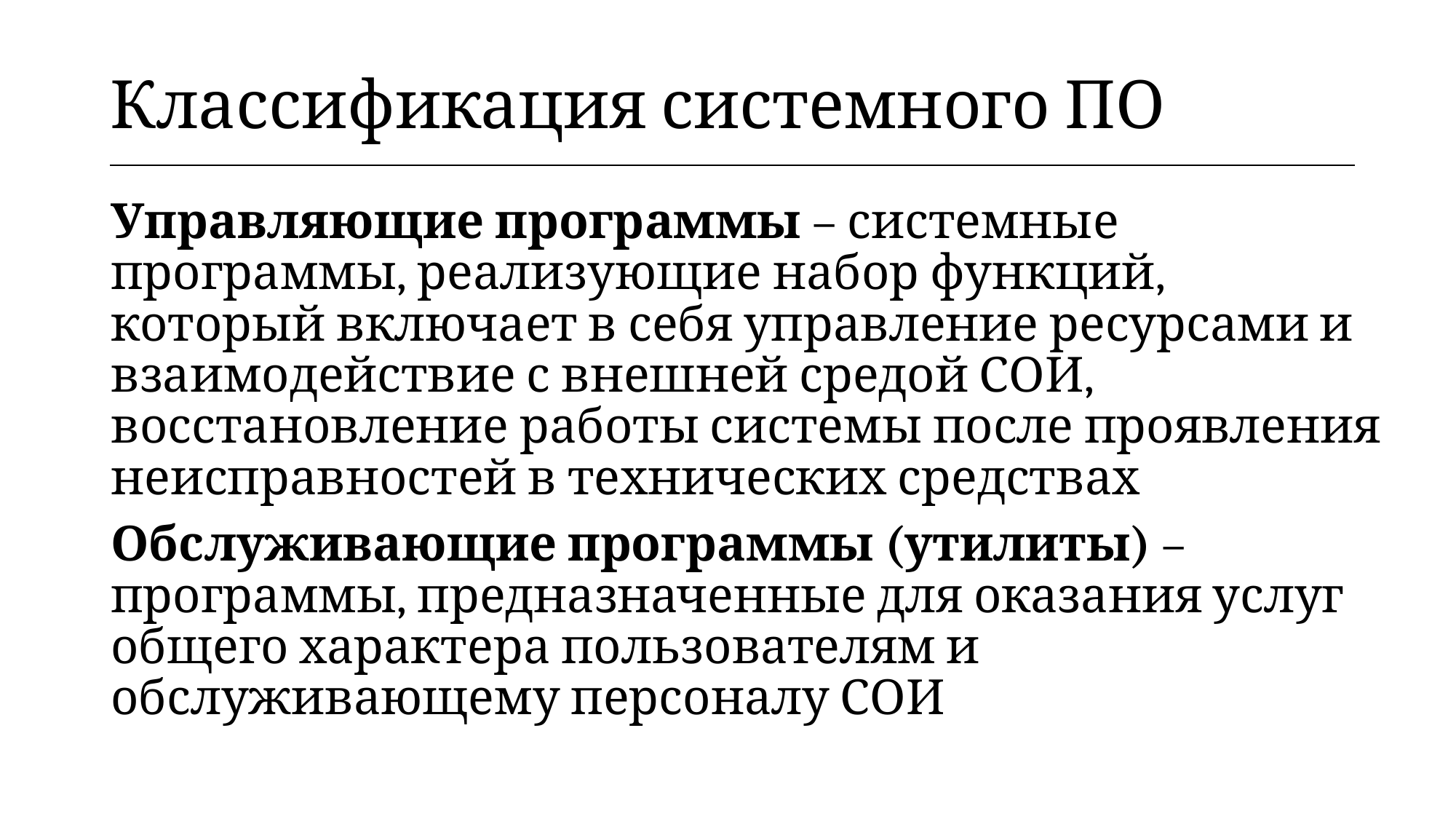

| Классификация системного ПО |
| --- |
Управляющие программы – системные программы, реализующие набор функций, который включает в себя управление ресурсами и взаимодействие с внешней средой СОИ, восстановление работы системы после проявления неисправностей в технических средствах
Обслуживающие программы (утилиты) – программы, предназначенные для оказания услуг общего характера пользователям и обслуживающему персоналу СОИ